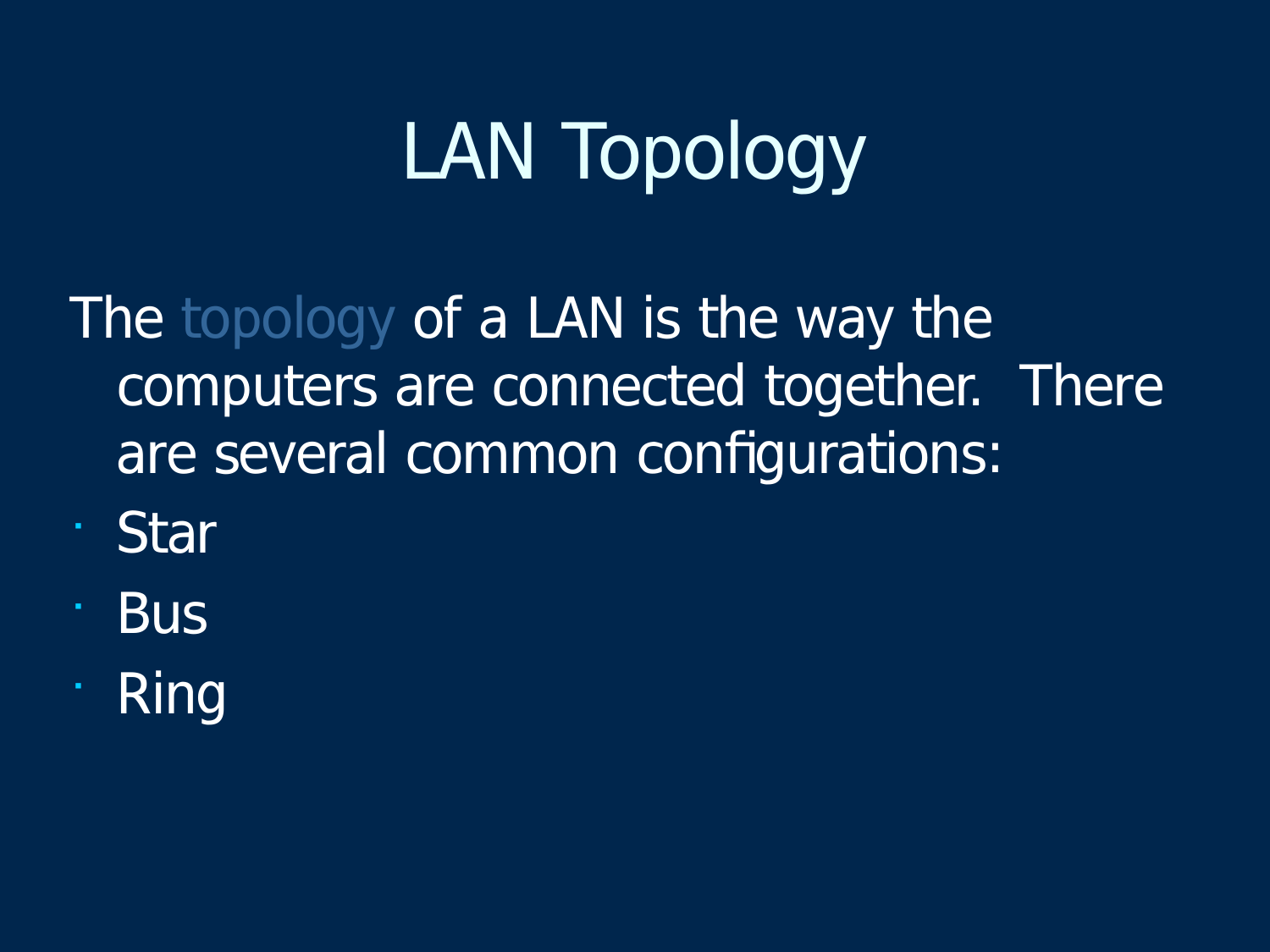

LAN Topology
The topology of a LAN is the way the computers are connected together.  There are several common configurations:
Star
Bus
Ring